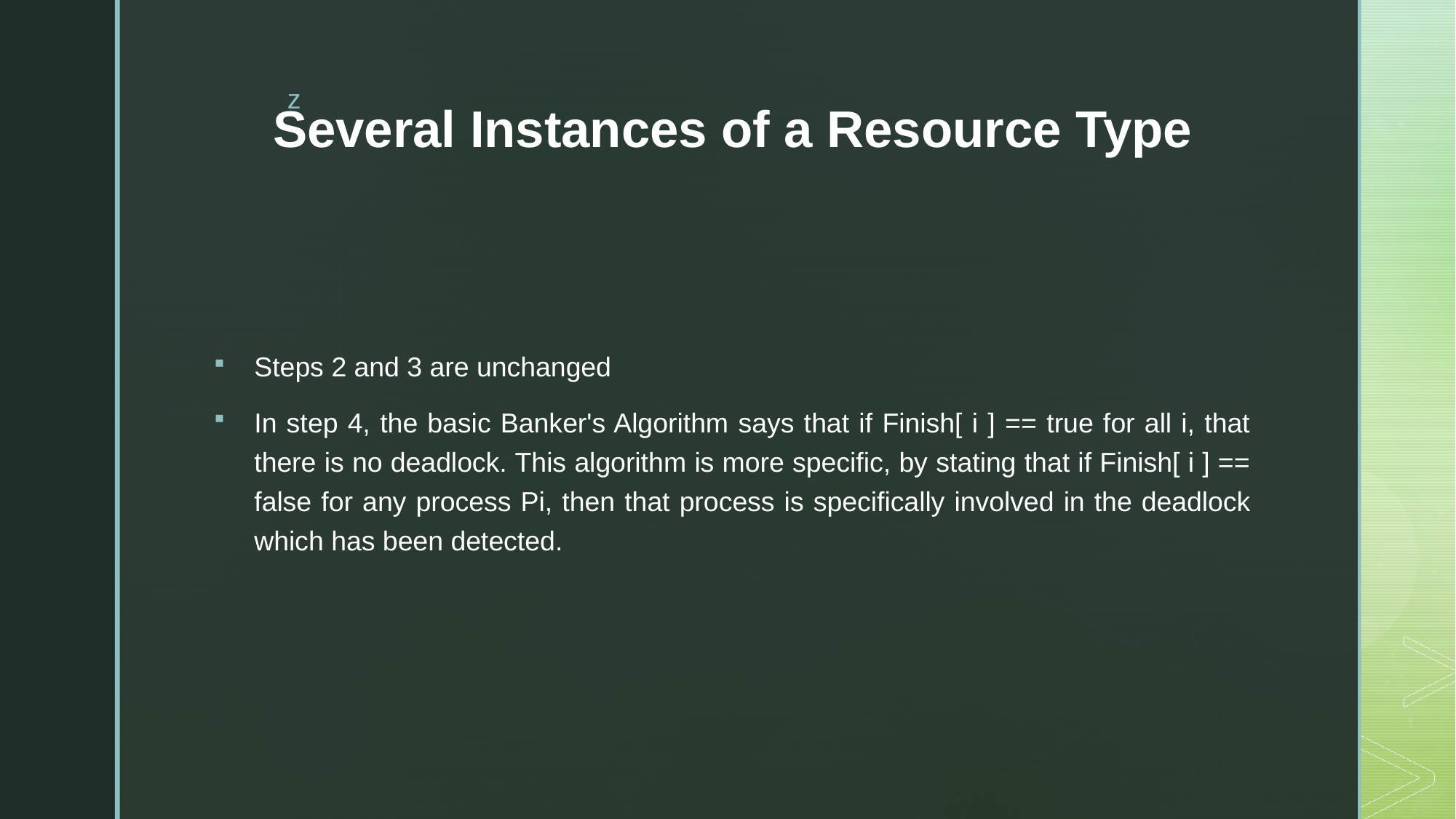

# Several Instances of a Resource Type
Steps 2 and 3 are unchanged
In step 4, the basic Banker's Algorithm says that if Finish[ i ] == true for all i, that there is no deadlock. This algorithm is more specific, by stating that if Finish[ i ] == false for any process Pi, then that process is specifically involved in the deadlock which has been detected.